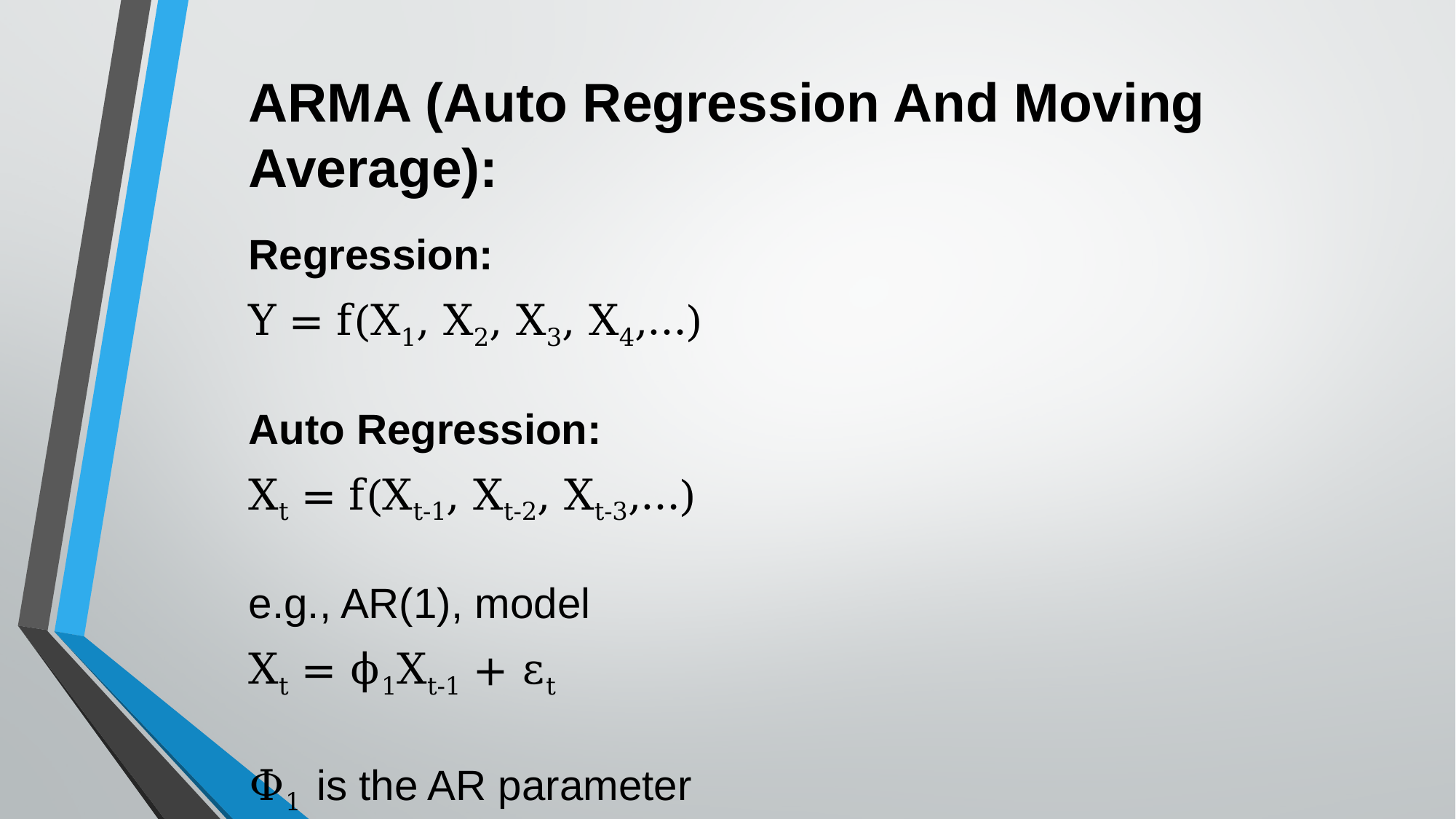

ARMA (Auto Regression And Moving Average):

Regression:

Y = f(X1, X2, X3, X4,…)

Auto Regression:

Xt = f(Xt-1, Xt-2, Xt-3,…)

e.g., AR(1), model

Xt = ϕ1Xt-1 + εt

Φ1  is the AR parameter
εt  is the Error term